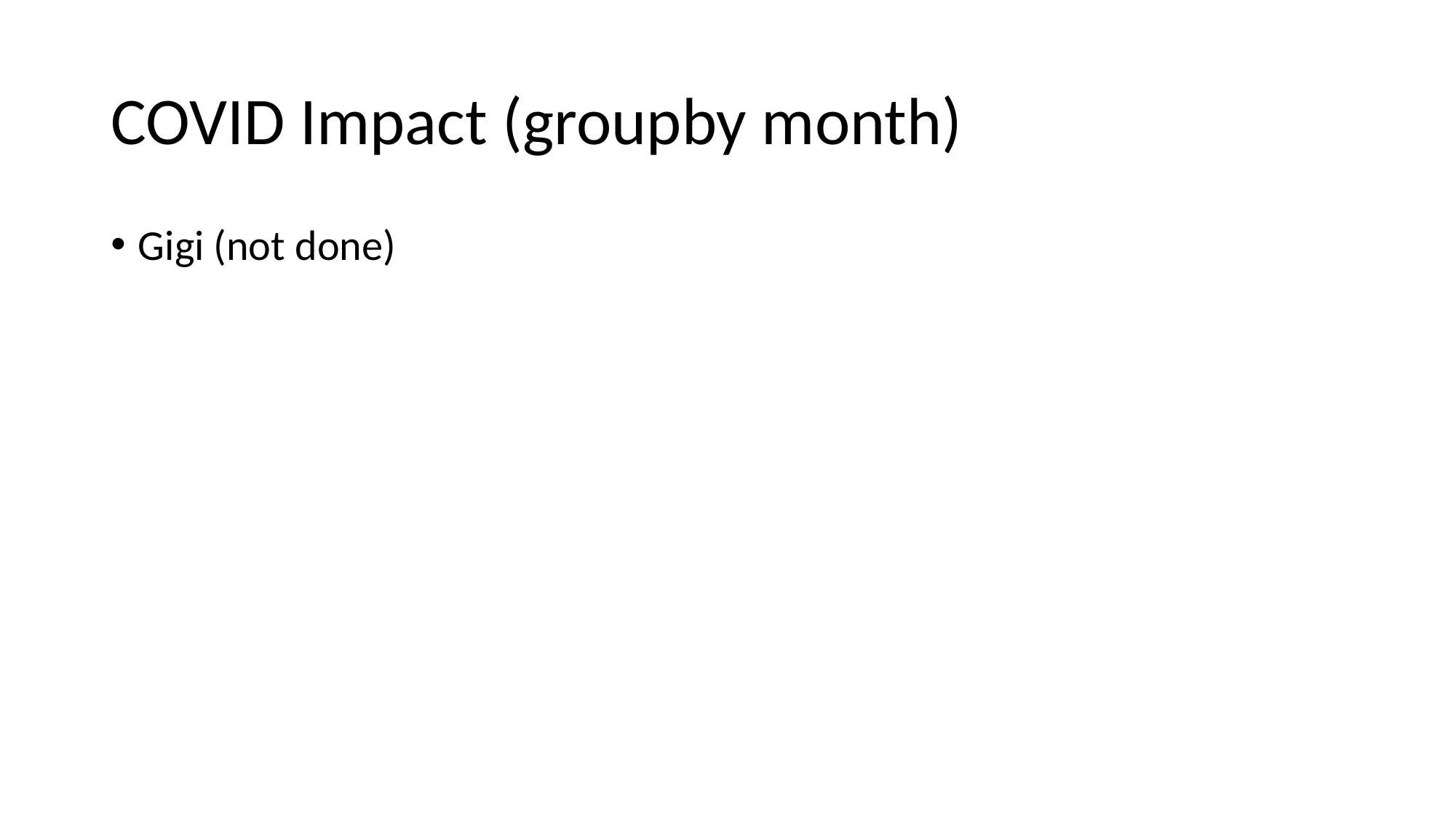

# COVID Impact (groupby month)
Gigi (not done)